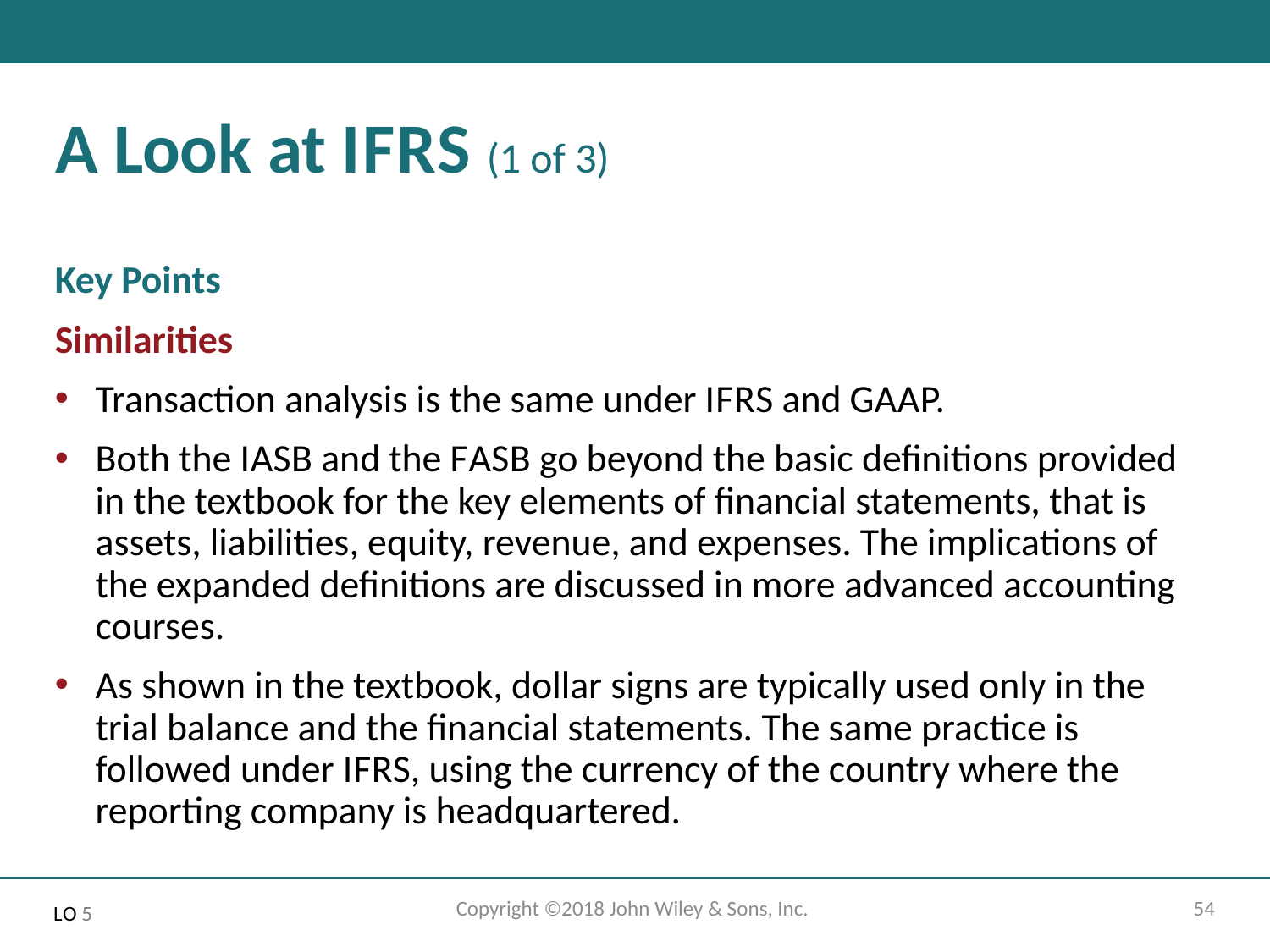

# A Look at I F R S (1 of 3)
Key Points
Similarities
Transaction analysis is the same under I F R S and G A A P.
Both the I A S B and the F A S B go beyond the basic definitions provided in the textbook for the key elements of financial statements, that is assets, liabilities, equity, revenue, and expenses. The implications of the expanded definitions are discussed in more advanced accounting courses.
As shown in the textbook, dollar signs are typically used only in the trial balance and the financial statements. The same practice is followed under I F R S, using the currency of the country where the reporting company is headquartered.
Copyright ©2018 John Wiley & Sons, Inc.
54
L O 5